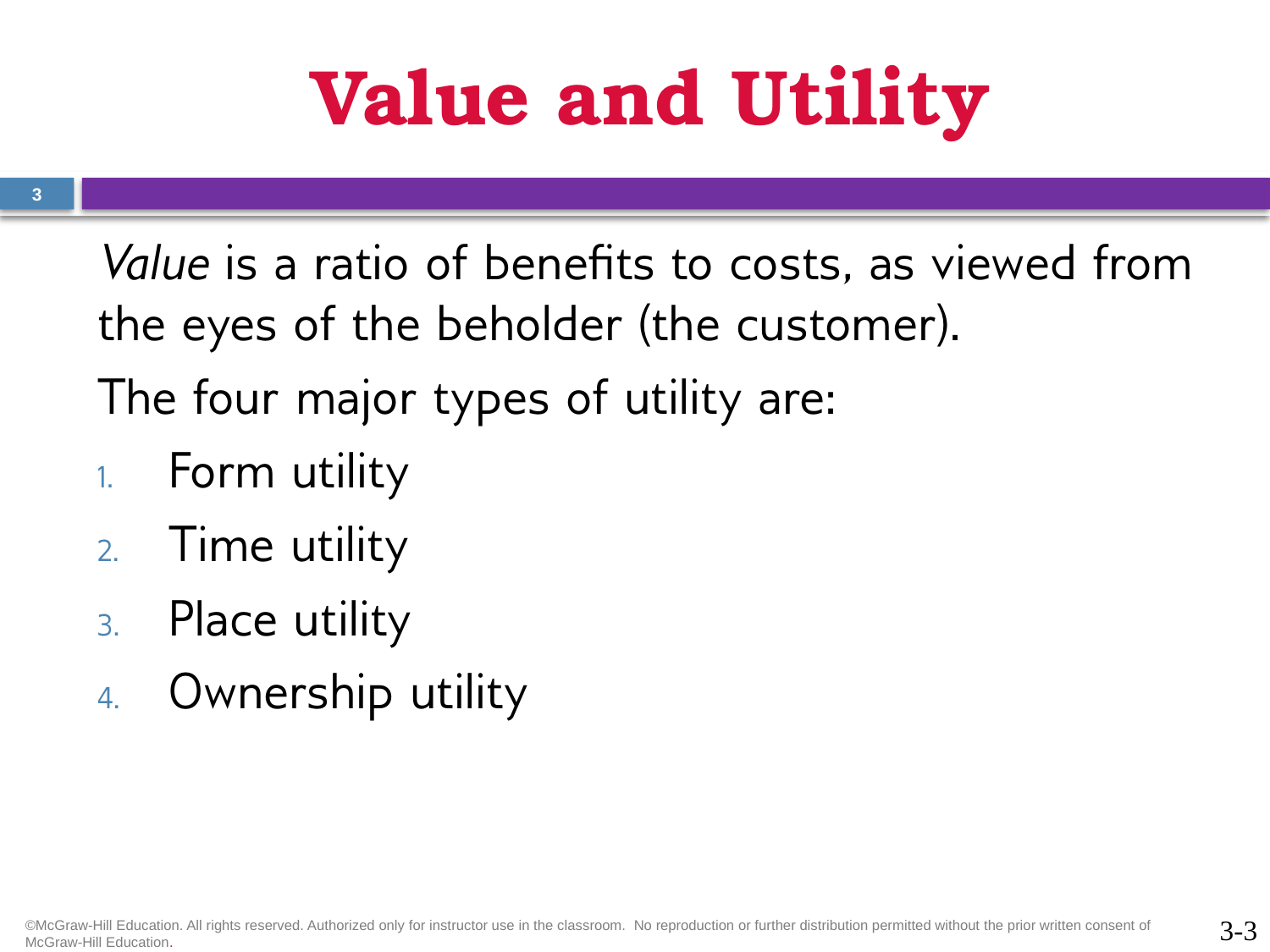

# Value and Utility
3
Value is a ratio of benefits to costs, as viewed from the eyes of the beholder (the customer).
The four major types of utility are:
Form utility
Time utility
Place utility
Ownership utility
©McGraw-Hill Education. All rights reserved. Authorized only for instructor use in the classroom.  No reproduction or further distribution permitted without the prior written consent of McGraw-Hill Education.